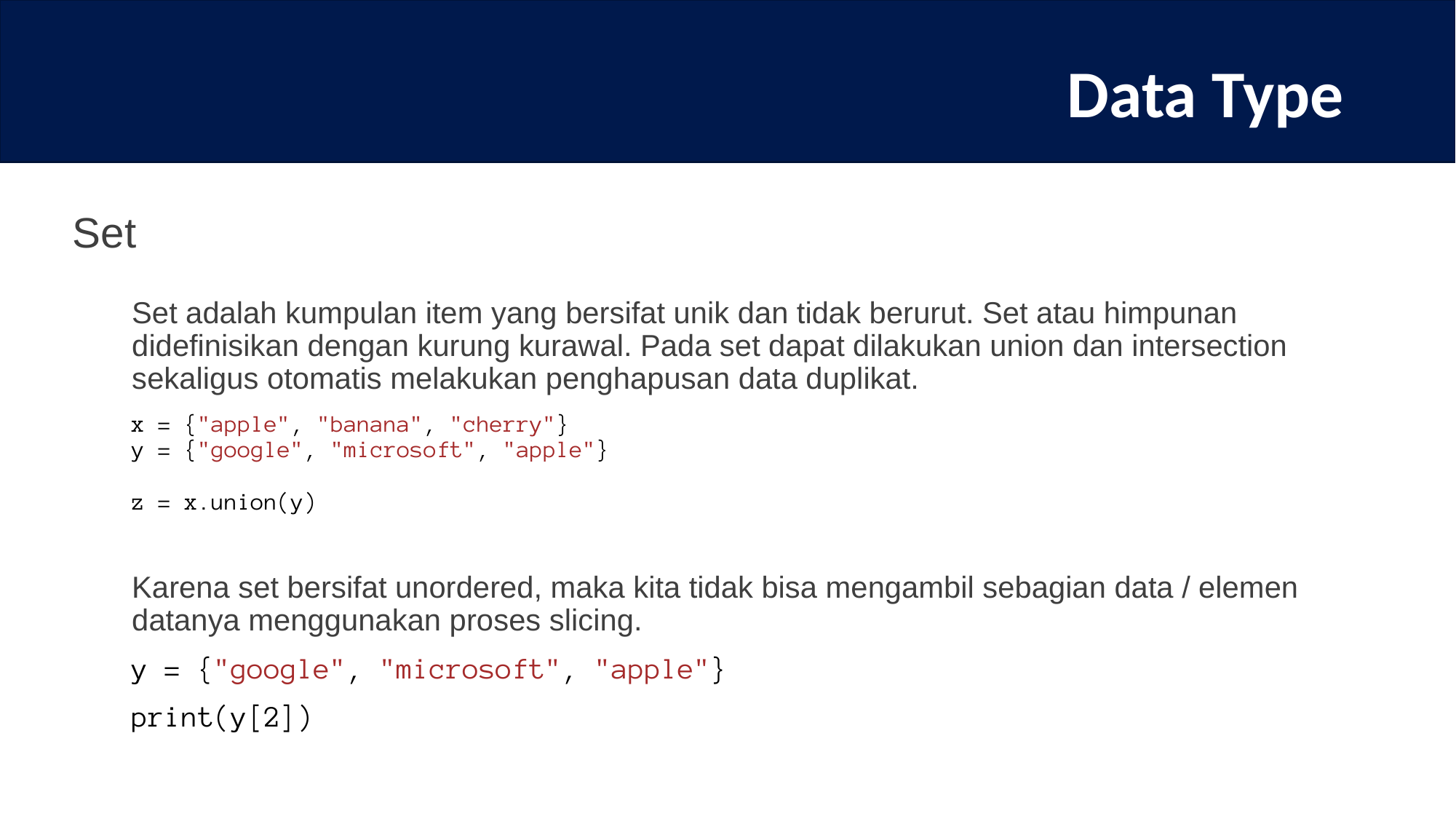

# Data Type
Set
Set adalah kumpulan item yang bersifat unik dan tidak berurut. Set atau himpunan didefinisikan dengan kurung kurawal. Pada set dapat dilakukan union dan intersection sekaligus otomatis melakukan penghapusan data duplikat.
x = {"apple", "banana", "cherry"}
y = {"google", "microsoft", "apple"}
z = x.union(y)

Karena set bersifat unordered, maka kita tidak bisa mengambil sebagian data / elemen datanya menggunakan proses slicing.
y = {"google", "microsoft", "apple"}
print(y[2])